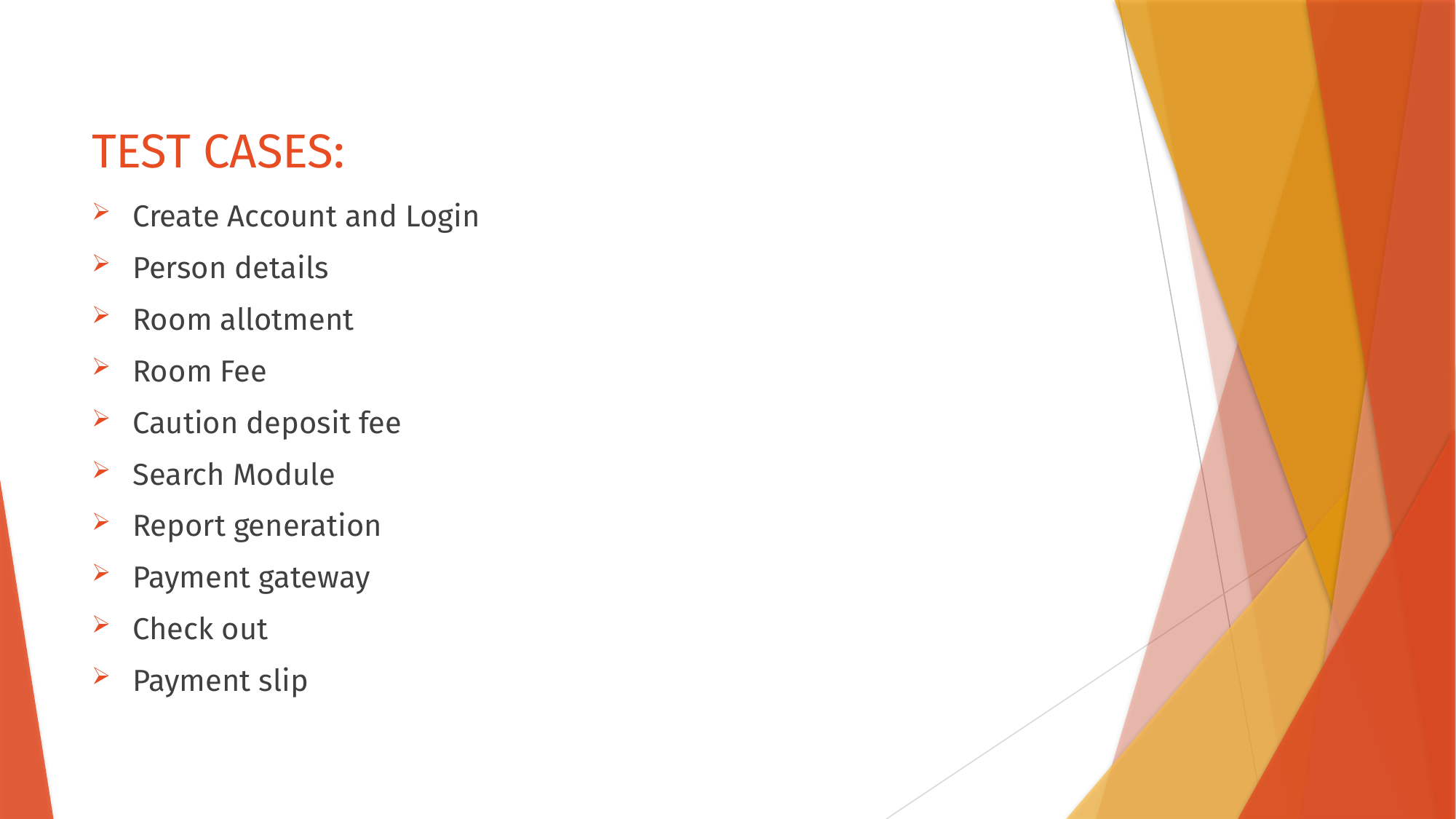

# TEST CASES:
Create Account and Login
Person details
Room allotment
Room Fee
Caution deposit fee
Search Module
Report generation
Payment gateway
Check out
Payment slip